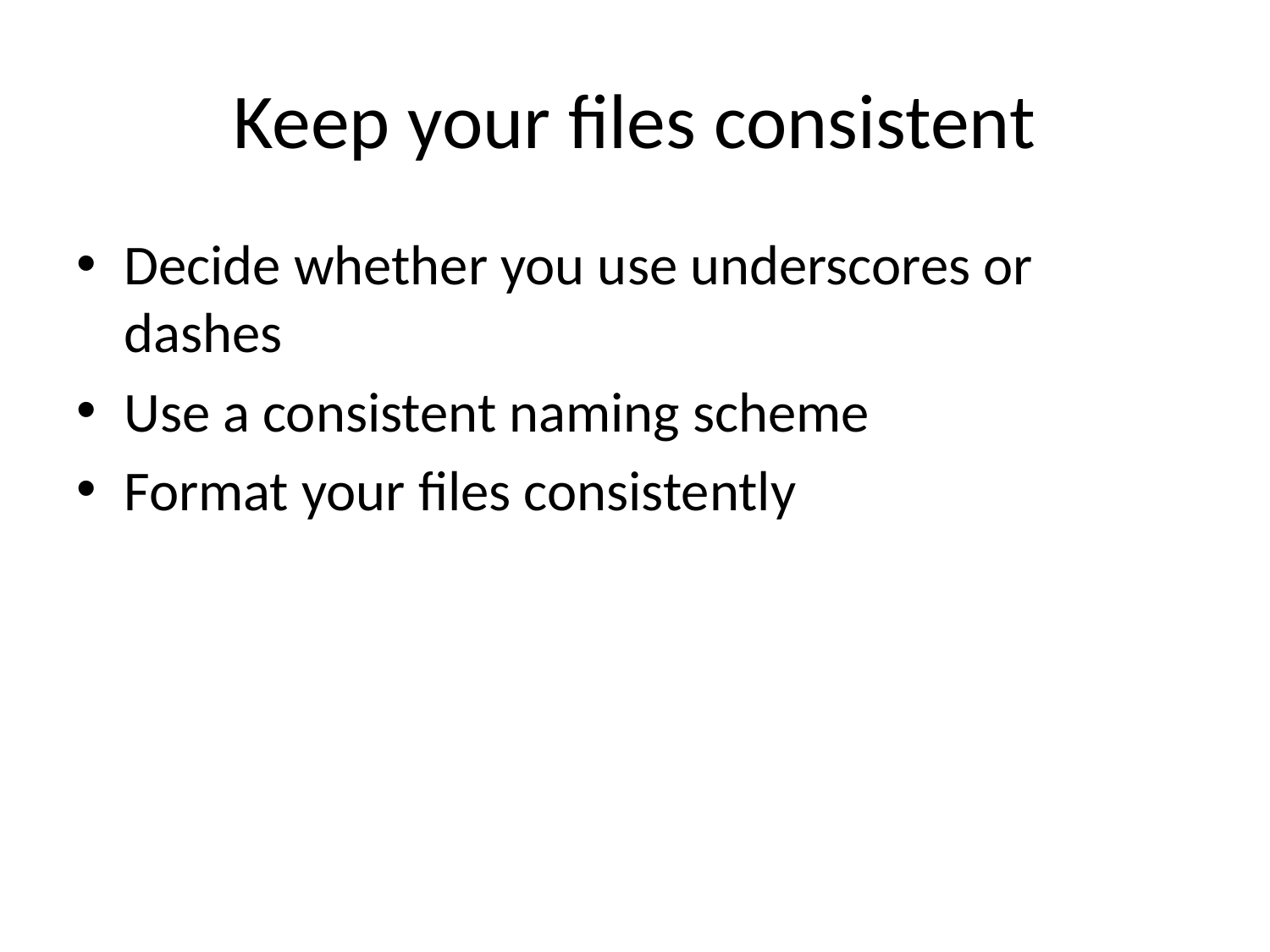

# Keep your files consistent
Decide whether you use underscores or dashes
Use a consistent naming scheme
Format your files consistently